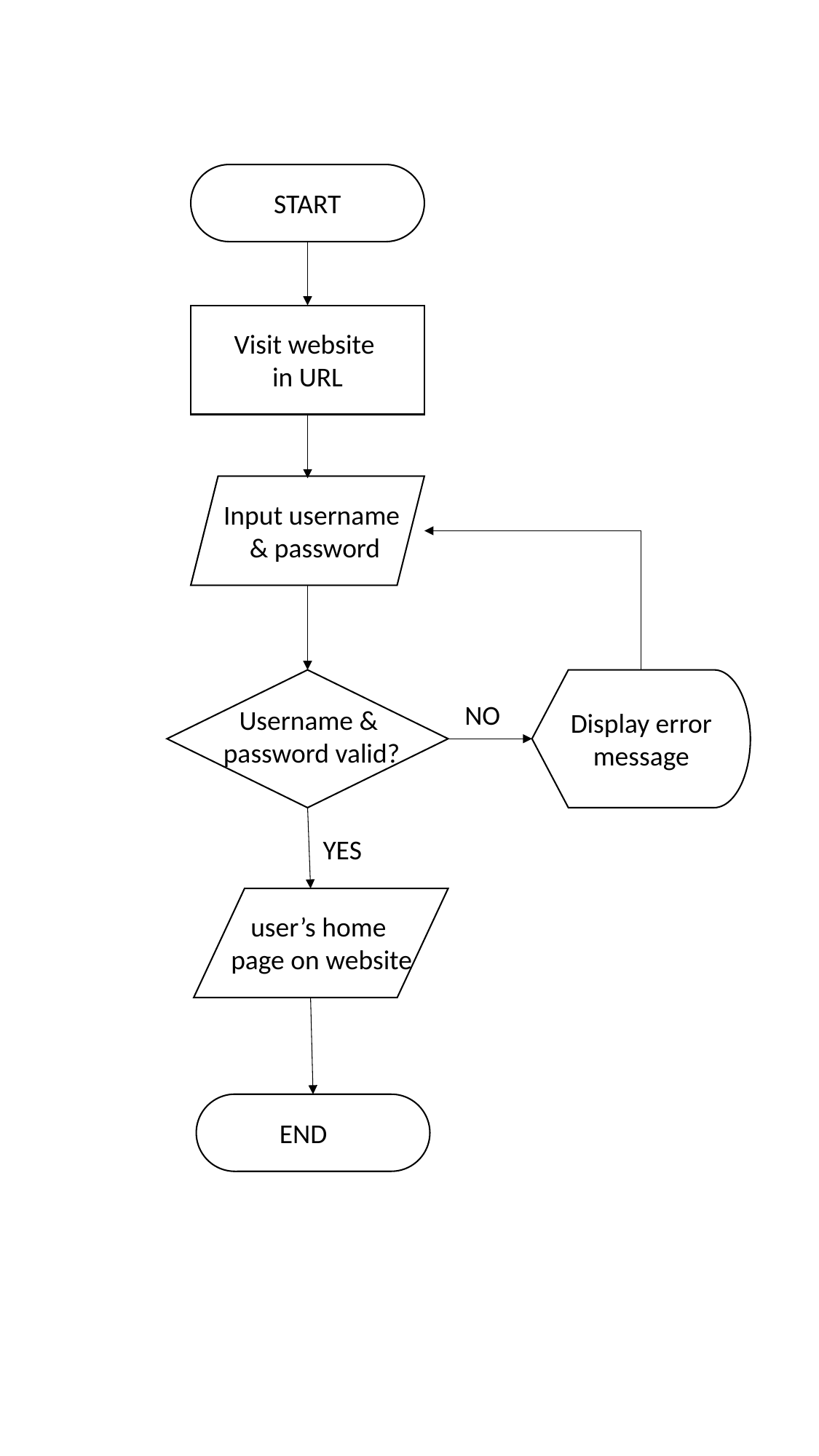

START

Visit website
in URL

Input username
& password

NO
Username &
 password valid?
Display error
message
YES

user’s home
page on website

END